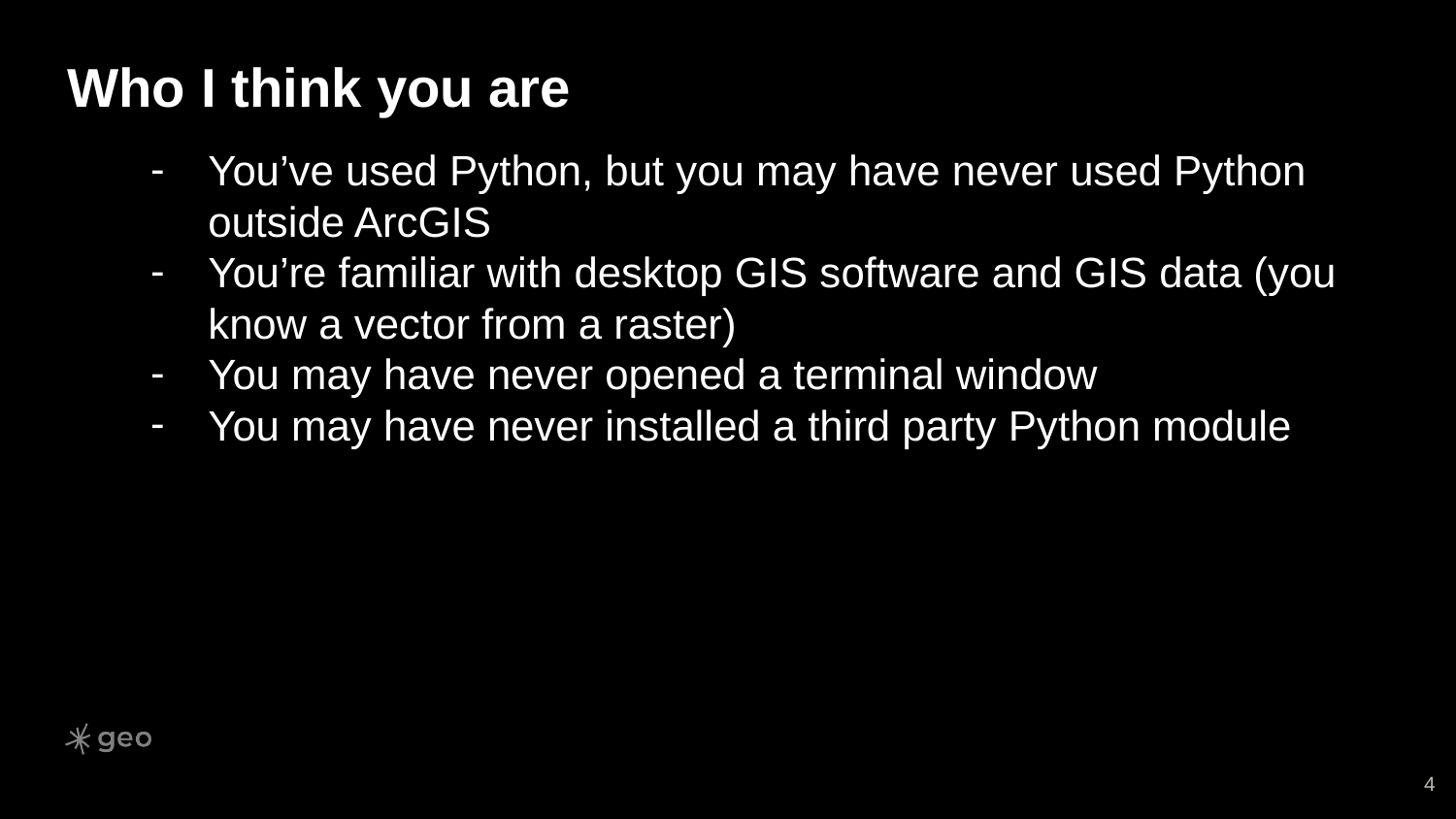

# Who I think you are
You’ve used Python, but you may have never used Python outside ArcGIS
You’re familiar with desktop GIS software and GIS data (you know a vector from a raster)
You may have never opened a terminal window
You may have never installed a third party Python module
4